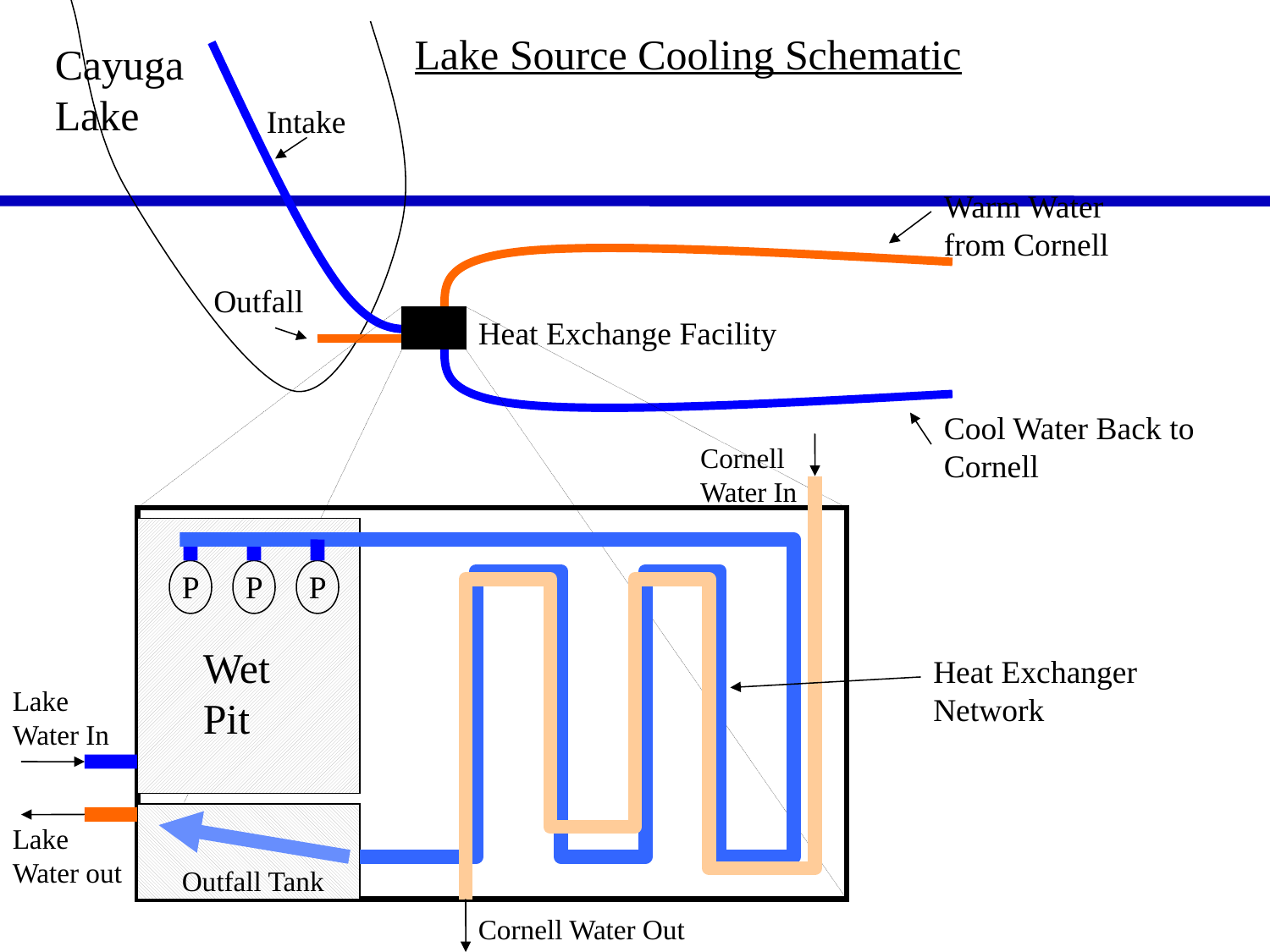

Lake Source Cooling Schematic
Cayuga Lake

Intake

Warm Water from Cornell

Outfall

Heat Exchange Facility

Cool Water Back to Cornell

Cornell Water In

P

P

P
Wet Pit
Heat Exchanger Network
Lake Water In

Lake Water out

Outfall Tank

Cornell Water Out